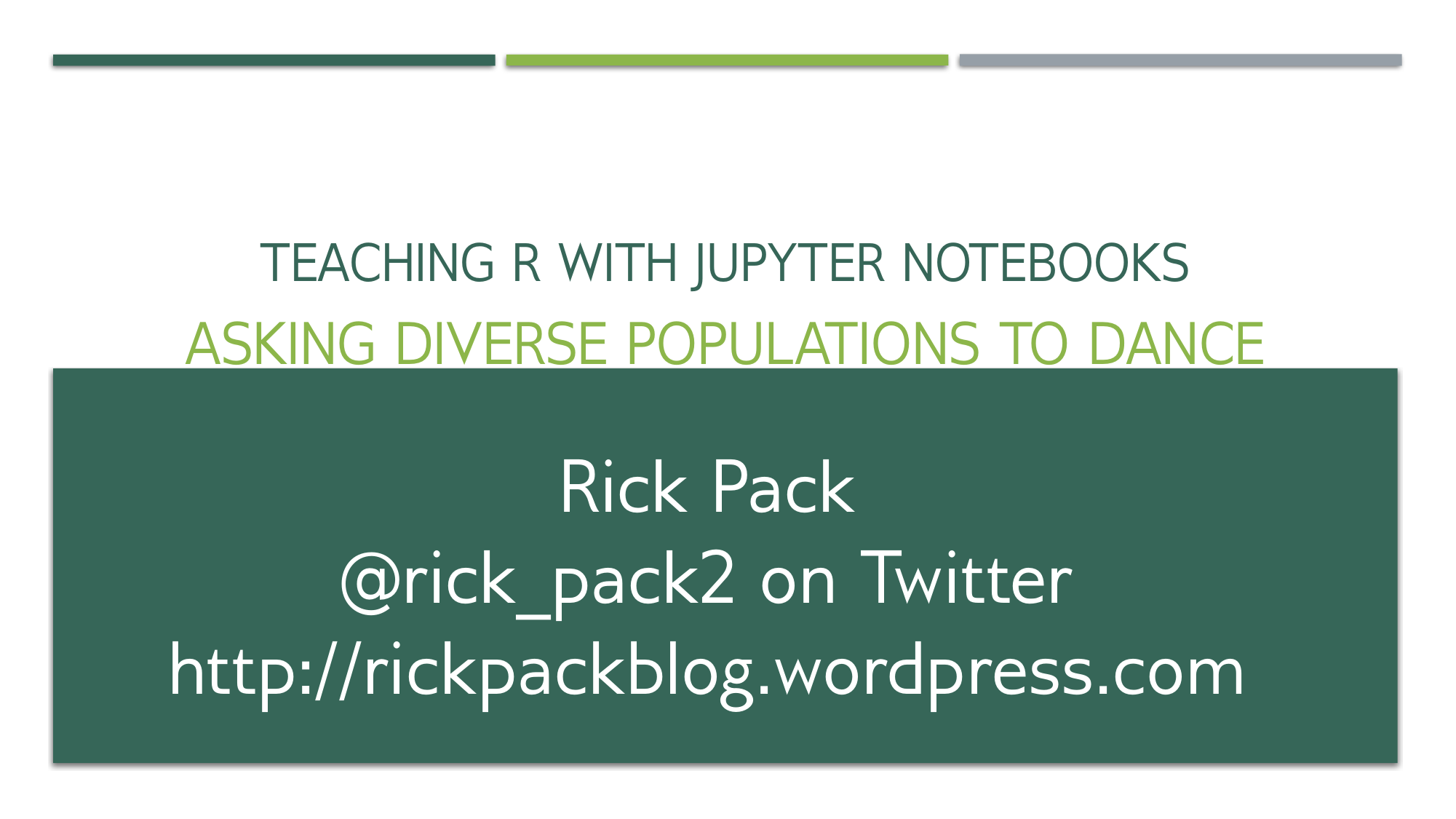

# Teaching r with jupyter notebooks
Asking diverse populations to dance
Rick Pack
@rick_pack2 on Twitter
http://rickpackblog.wordpress.com